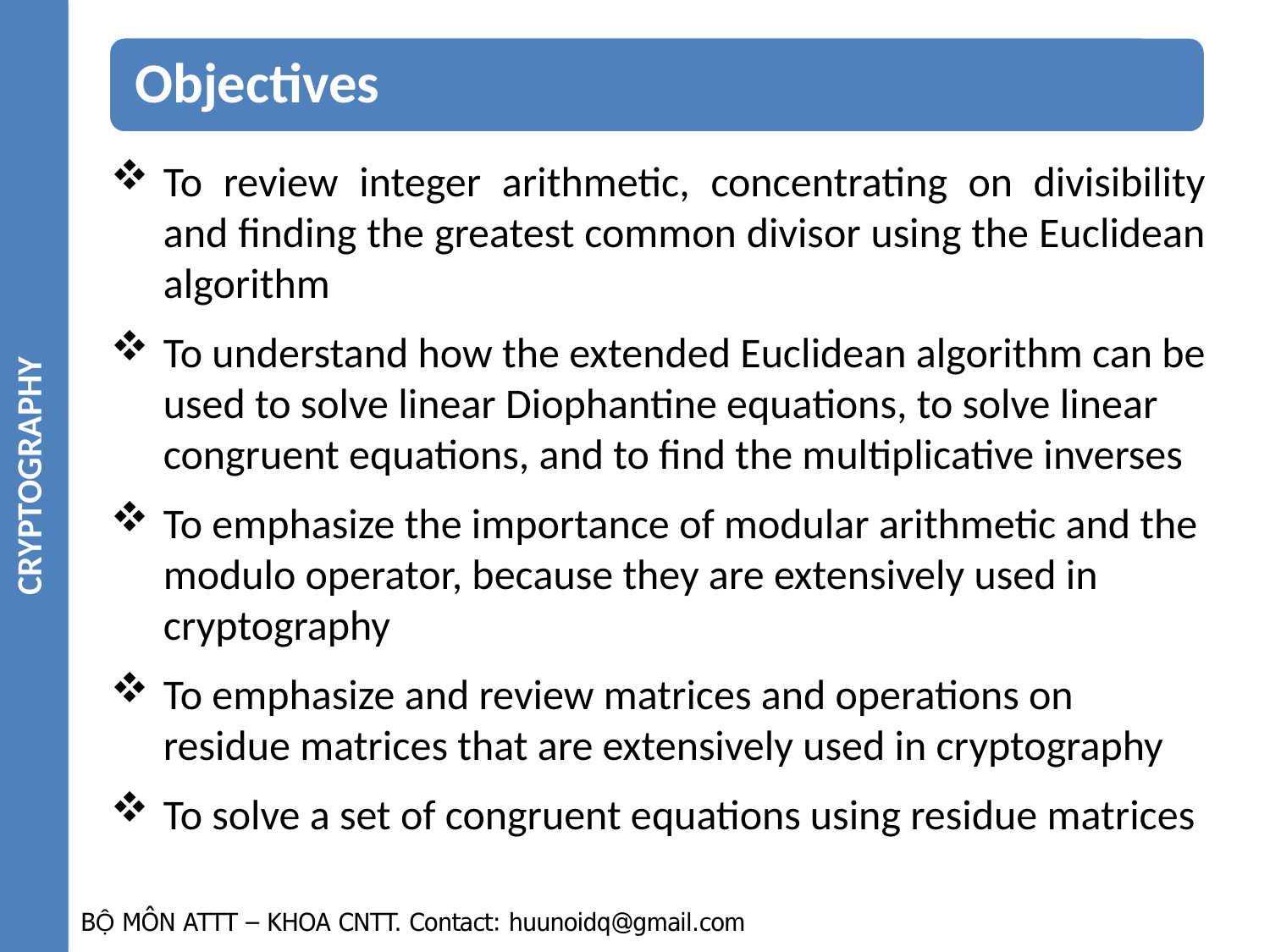

CRYPTOGRAPHY
Objectives
To review integer arithmetic, concentrating on divisibility and finding the greatest common divisor using the Euclidean algorithm
To understand how the extended Euclidean algorithm can be used to solve linear Diophantine equations, to solve linear congruent equations, and to find the multiplicative inverses
To emphasize the importance of modular arithmetic and the modulo operator, because they are extensively used in cryptography
To emphasize and review matrices and operations on residue matrices that are extensively used in cryptography
To solve a set of congruent equations using residue matrices
BỘ MÔN ATTT – KHOA CNTT. Contact: huunoidq@gmail.com